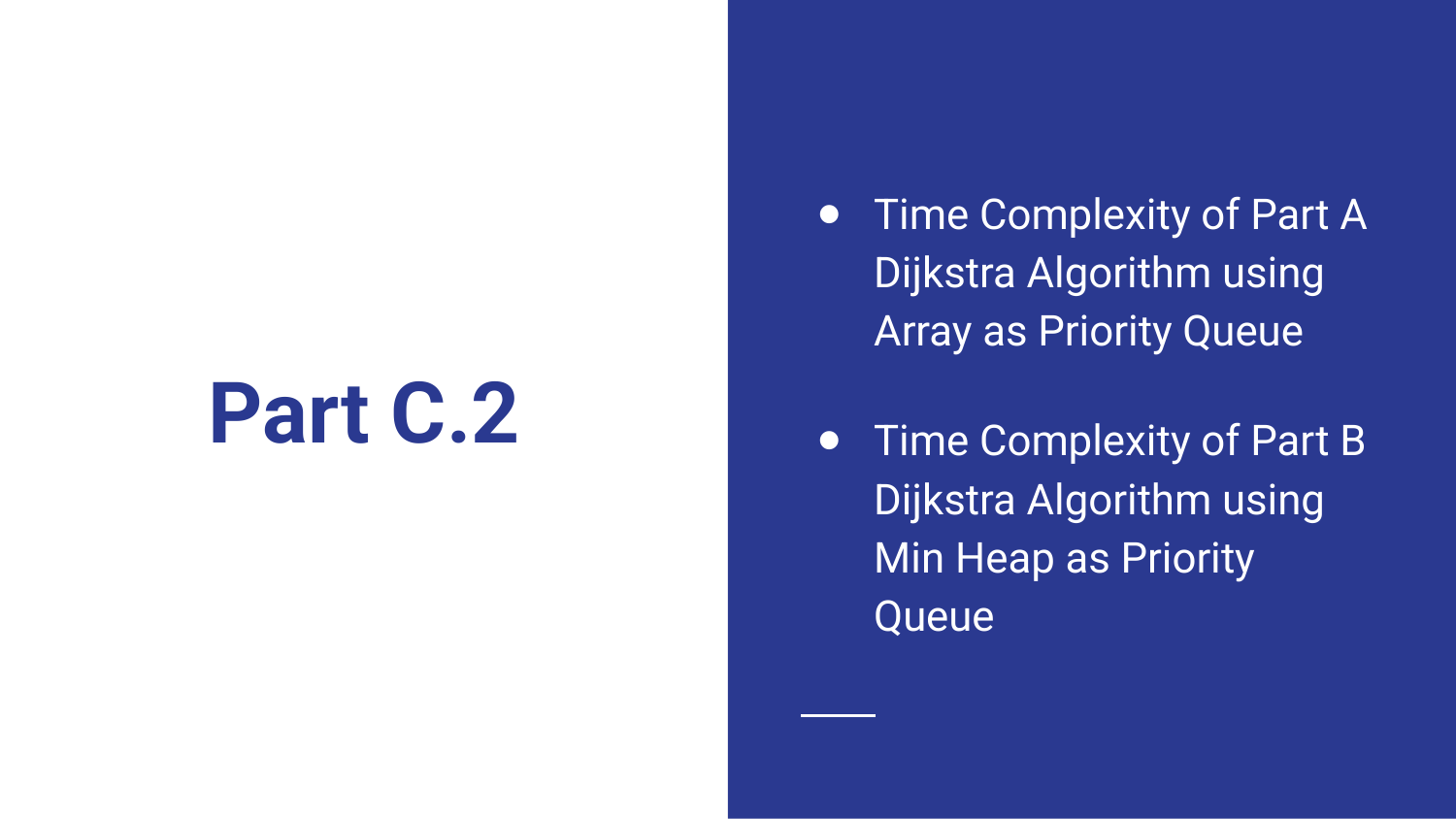

Time Complexity of Part A Dijkstra Algorithm using
Array as Priority Queue
Time Complexity of Part B Dijkstra Algorithm using
Min Heap as Priority Queue
# Part C.2